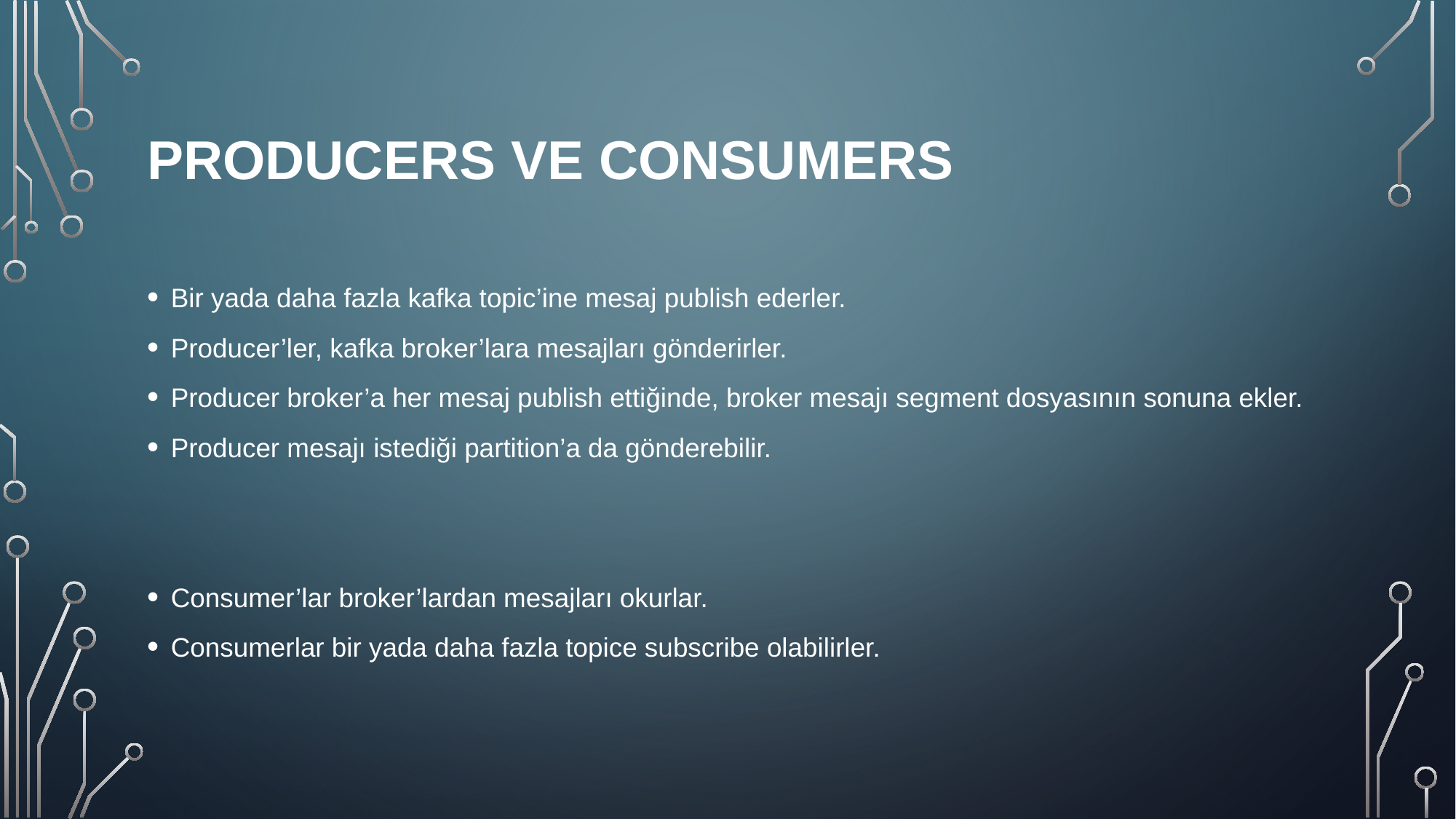

# Producers ve Consumers
Bir yada daha fazla kafka topic’ine mesaj publish ederler.
Producer’ler, kafka broker’lara mesajları gönderirler.
Producer broker’a her mesaj publish ettiğinde, broker mesajı segment dosyasının sonuna ekler.
Producer mesajı istediği partition’a da gönderebilir.

Consumer’lar broker’lardan mesajları okurlar.
Consumerlar bir yada daha fazla topice subscribe olabilirler.